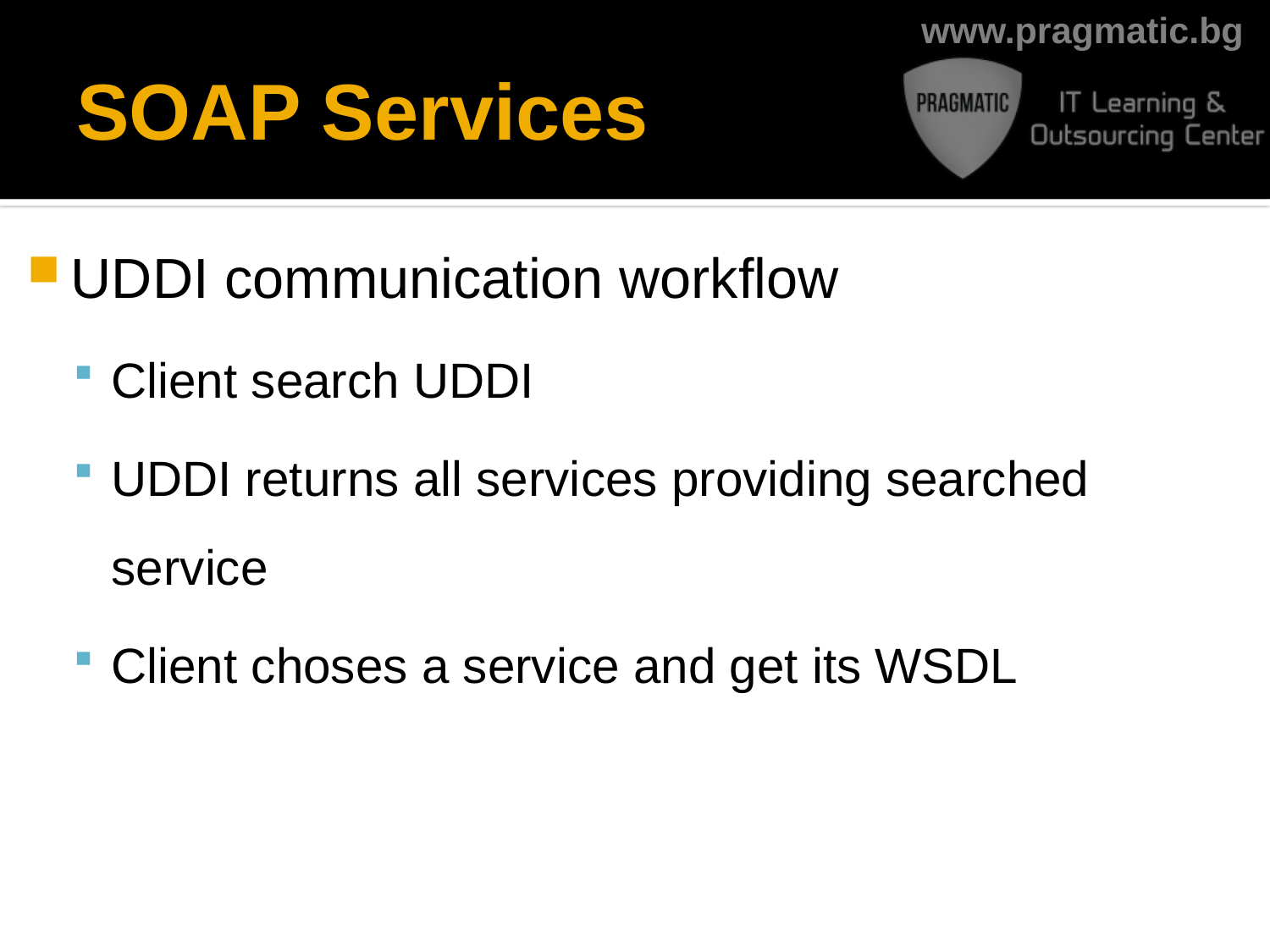

# SOAP Services
UDDI communication workflow
Client search UDDI
UDDI returns all services providing searched service
Client choses a service and get its WSDL